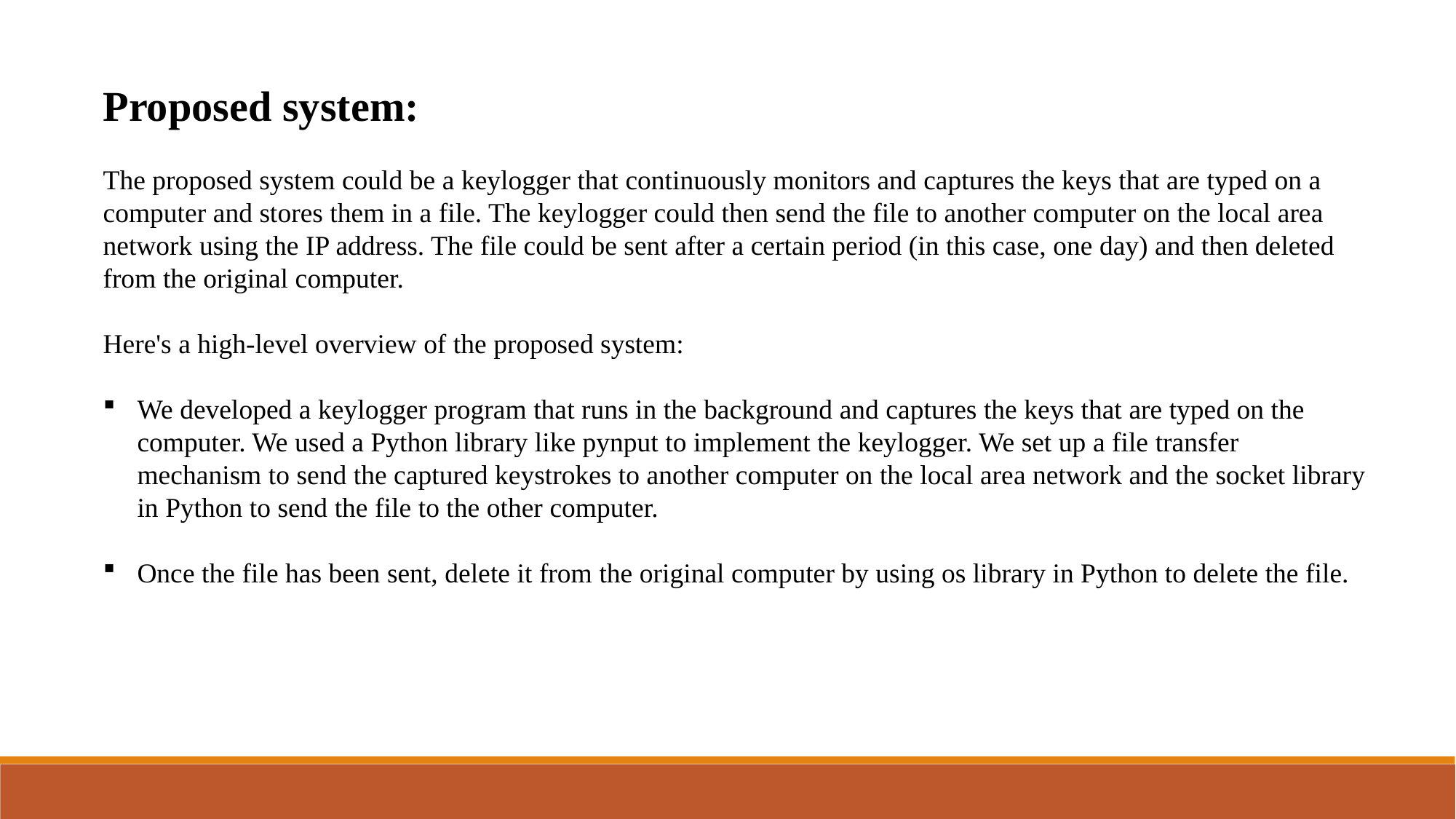

Proposed system:

The proposed system could be a keylogger that continuously monitors and captures the keys that are typed on a computer and stores them in a file. The keylogger could then send the file to another computer on the local area network using the IP address. The file could be sent after a certain period (in this case, one day) and then deleted from the original computer.

Here's a high-level overview of the proposed system:

We developed a keylogger program that runs in the background and captures the keys that are typed on the computer. We used a Python library like pynput to implement the keylogger. We set up a file transfer mechanism to send the captured keystrokes to another computer on the local area network and the socket library in Python to send the file to the other computer.

Once the file has been sent, delete it from the original computer by using os library in Python to delete the file.